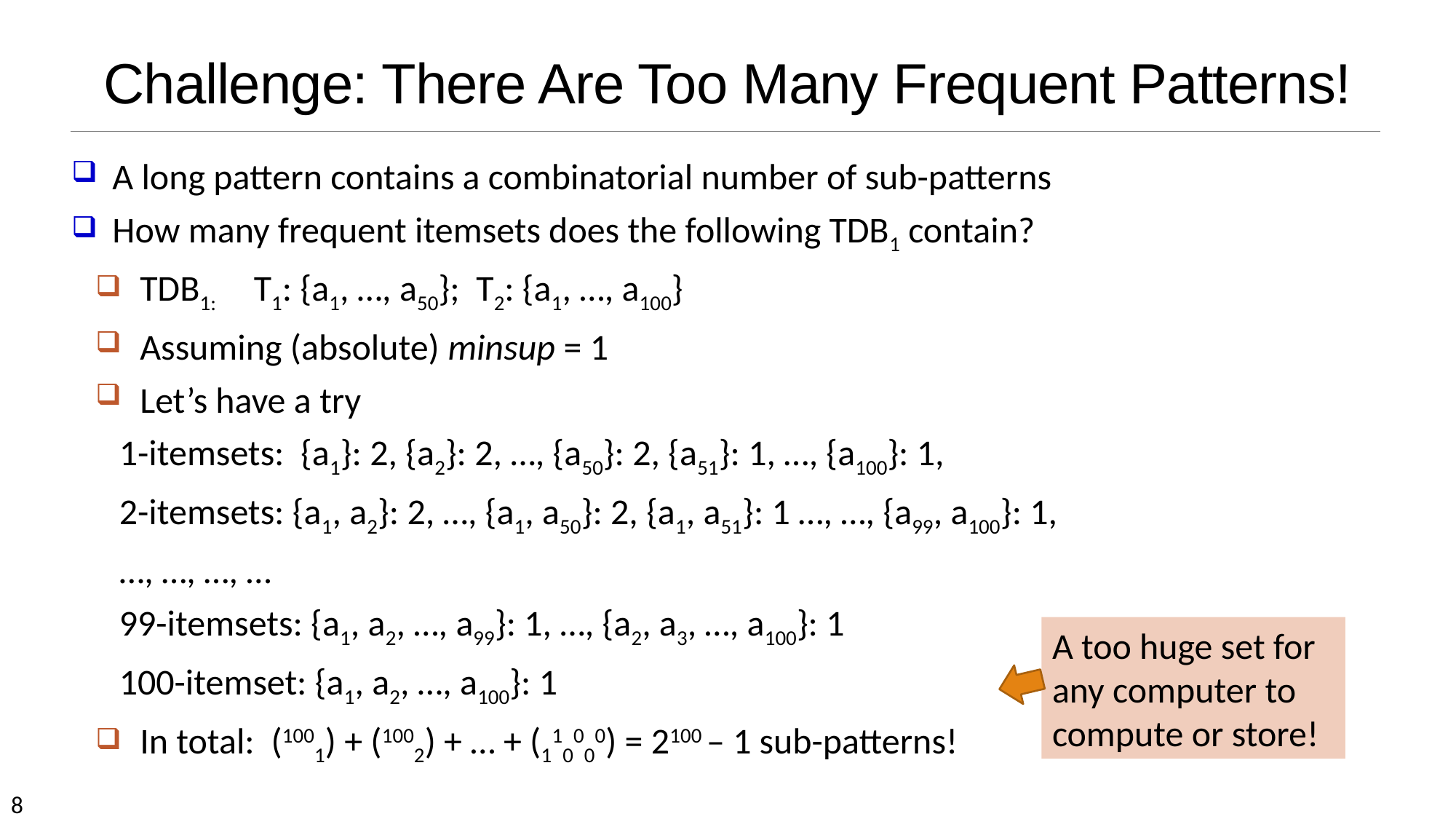

# Challenge: There Are Too Many Frequent Patterns!
A long pattern contains a combinatorial number of sub-patterns
How many frequent itemsets does the following TDB1 contain?
TDB1:	 T1: {a1, …, a50};  T2: {a1, …, a100}
Assuming (absolute) minsup = 1
Let’s have a try
1-itemsets:  {a1}: 2, {a2}: 2, …, {a50}: 2, {a51}: 1, …, {a100}: 1,
2-itemsets: {a1, a2}: 2, …, {a1, a50}: 2, {a1, a51}: 1 …, …, {a99, a100}: 1,
…, …, …, …
99-itemsets: {a1, a2, …, a99}: 1, …, {a2, a3, …, a100}: 1
100-itemset: {a1, a2, …, a100}: 1
In total:  (1001) + (1002) + … + (110000) = 2100 – 1 sub-patterns!
A too huge set for any computer to compute or store!